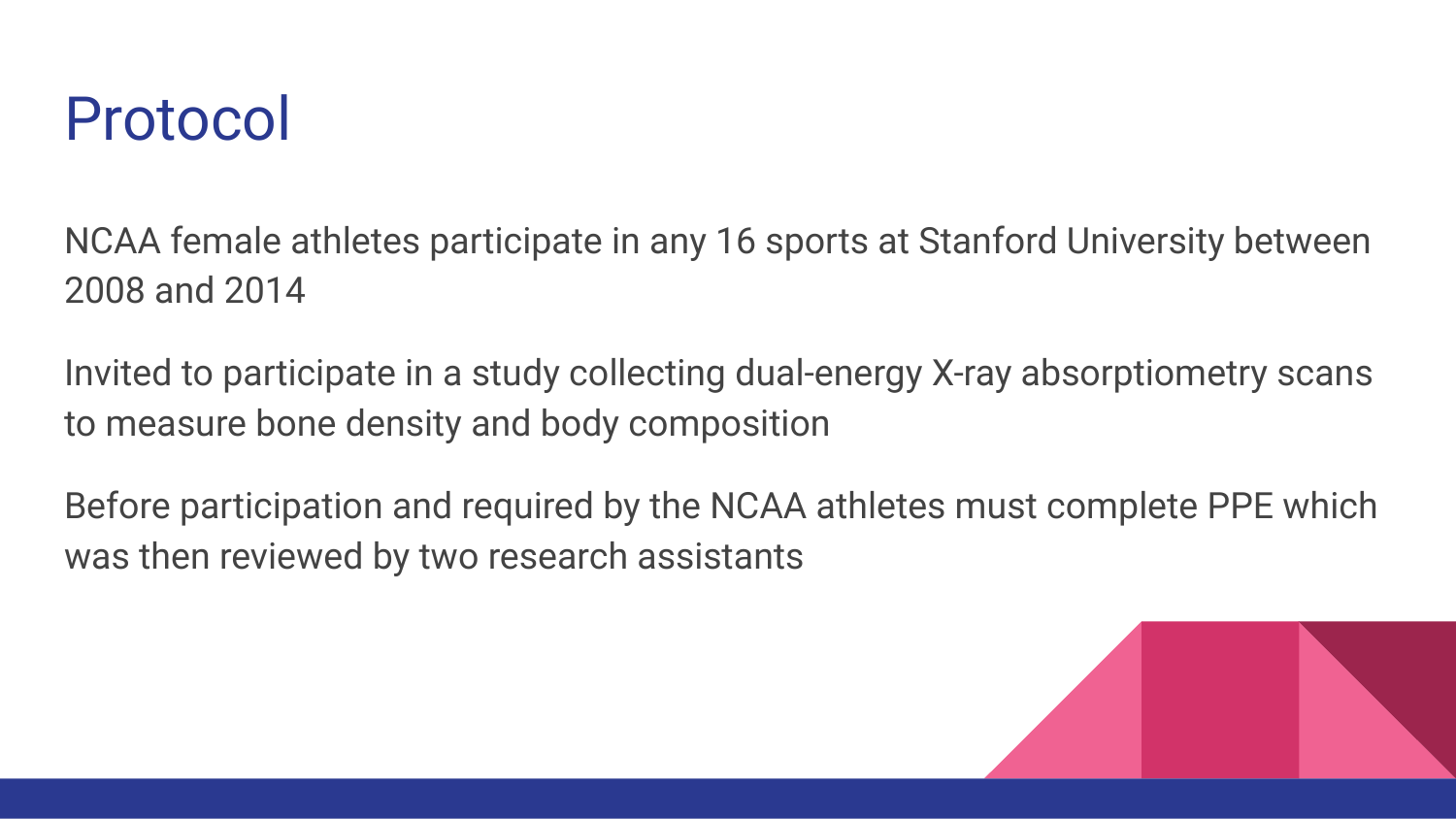

# Protocol
NCAA female athletes participate in any 16 sports at Stanford University between 2008 and 2014
Invited to participate in a study collecting dual-energy X-ray absorptiometry scans to measure bone density and body composition
Before participation and required by the NCAA athletes must complete PPE which was then reviewed by two research assistants